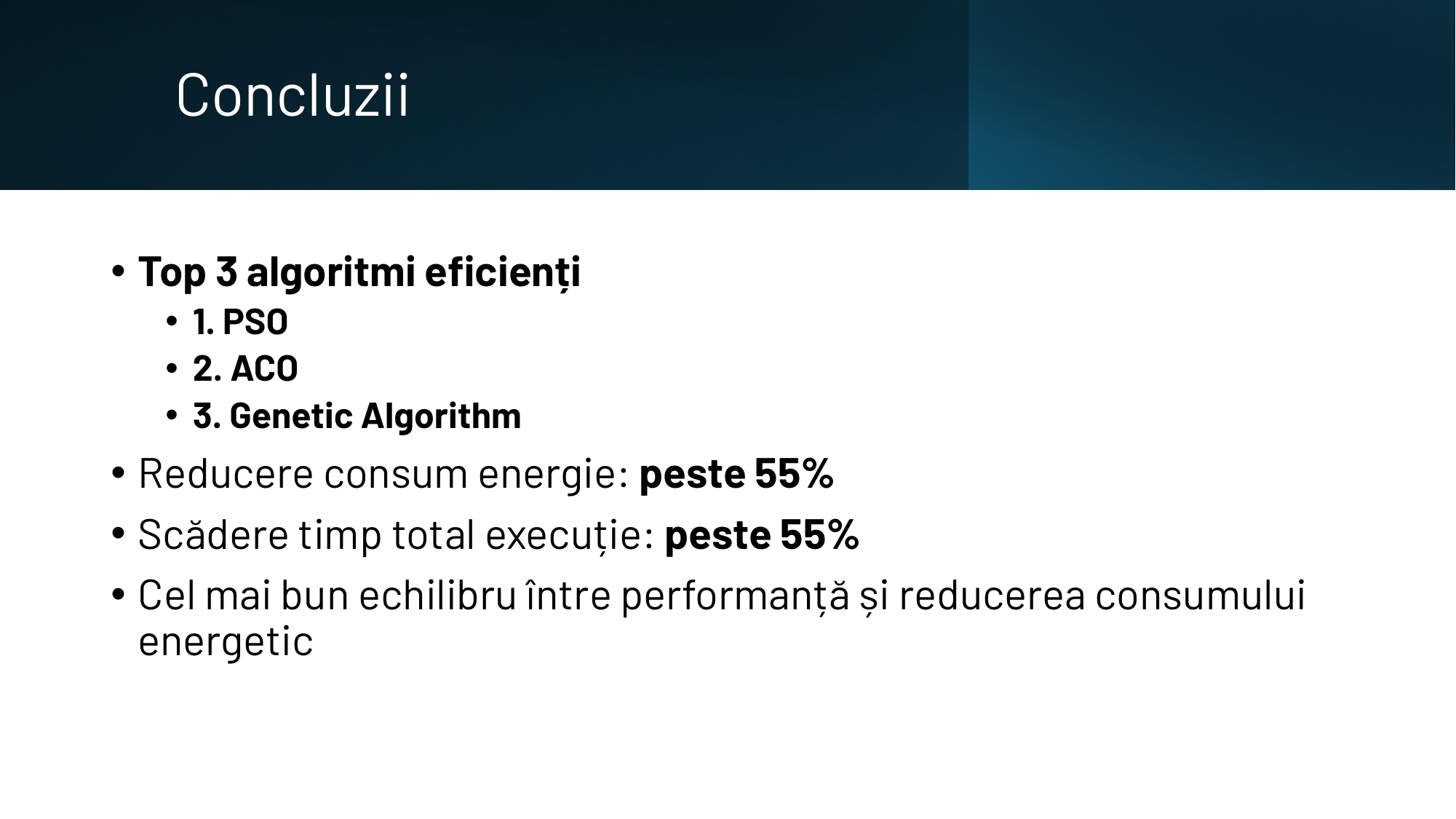

# Concluzii
Top 3 algoritmi eficienți
1. PSO
2. ACO
3. Genetic Algorithm
Reducere consum energie: peste 55%
Scădere timp total execuție: peste 55%
Cel mai bun echilibru între performanță și reducerea consumului energetic